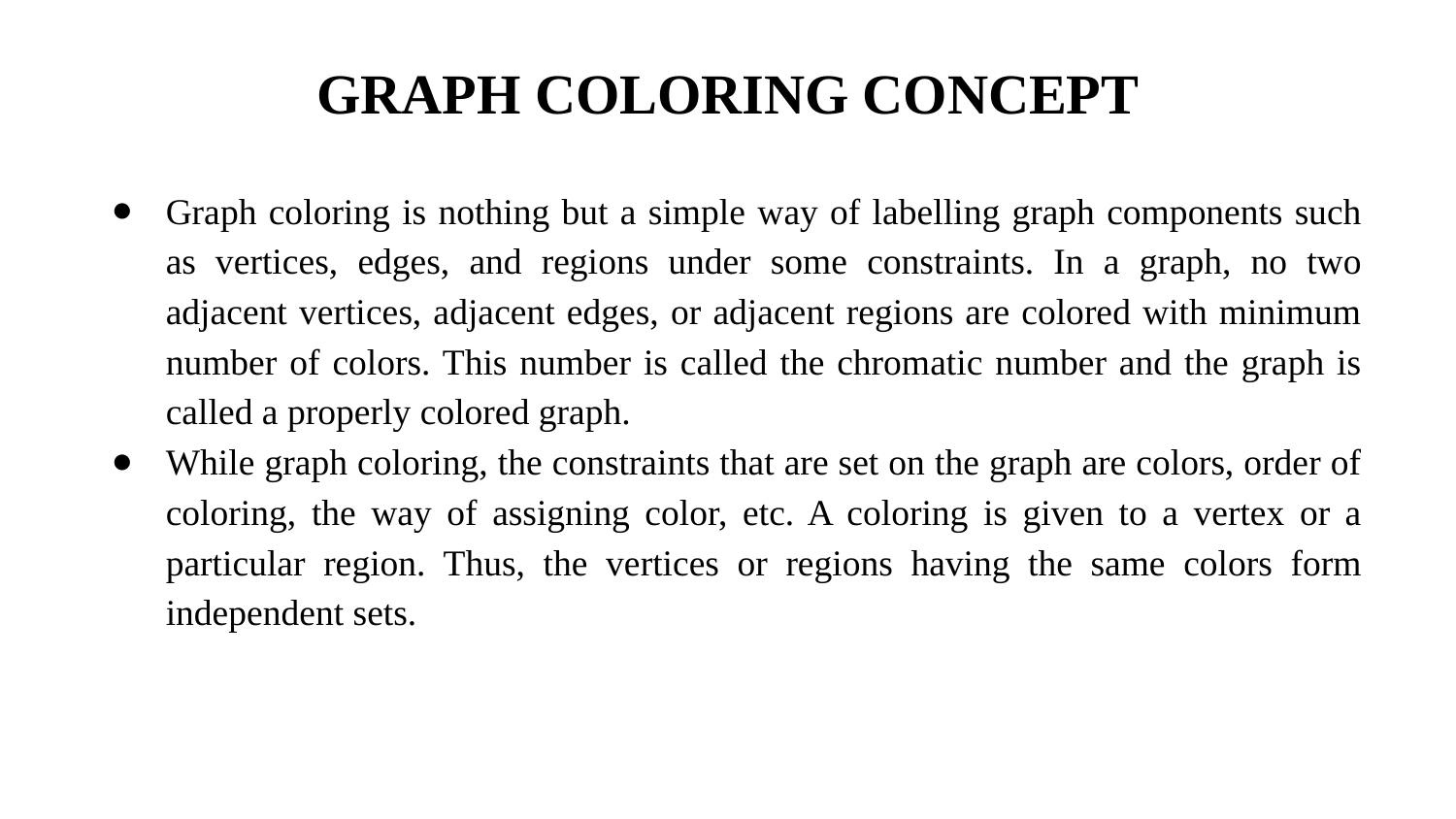

# GRAPH COLORING CONCEPT

Graph coloring is nothing but a simple way of labelling graph components such as vertices, edges, and regions under some constraints. In a graph, no two adjacent vertices, adjacent edges, or adjacent regions are colored with minimum number of colors. This number is called the chromatic number and the graph is called a properly colored graph.
While graph coloring, the constraints that are set on the graph are colors, order of coloring, the way of assigning color, etc. A coloring is given to a vertex or a particular region. Thus, the vertices or regions having the same colors form independent sets.